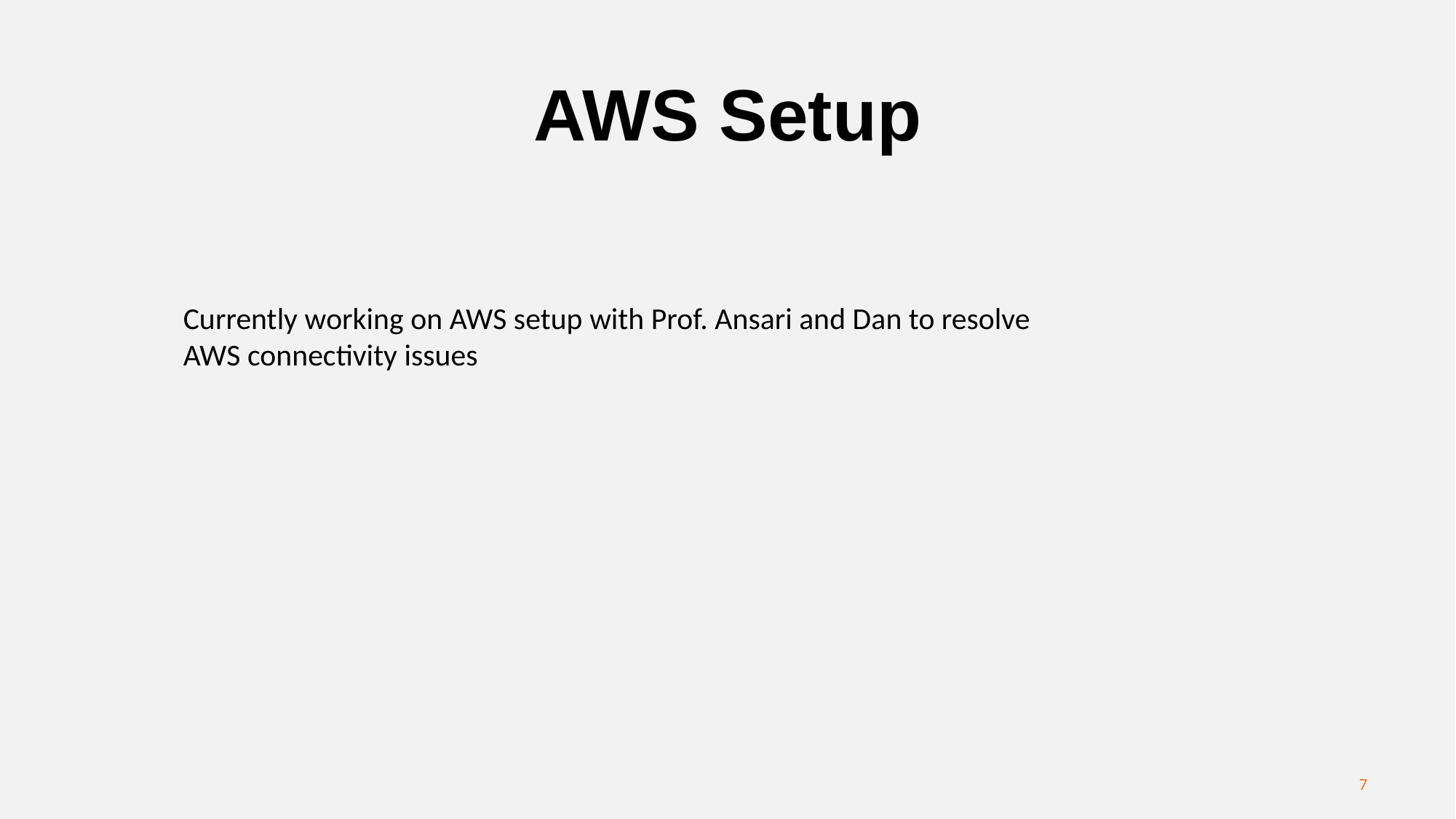

# AWS Setup
Currently working on AWS setup with Prof. Ansari and Dan to resolve AWS connectivity issues